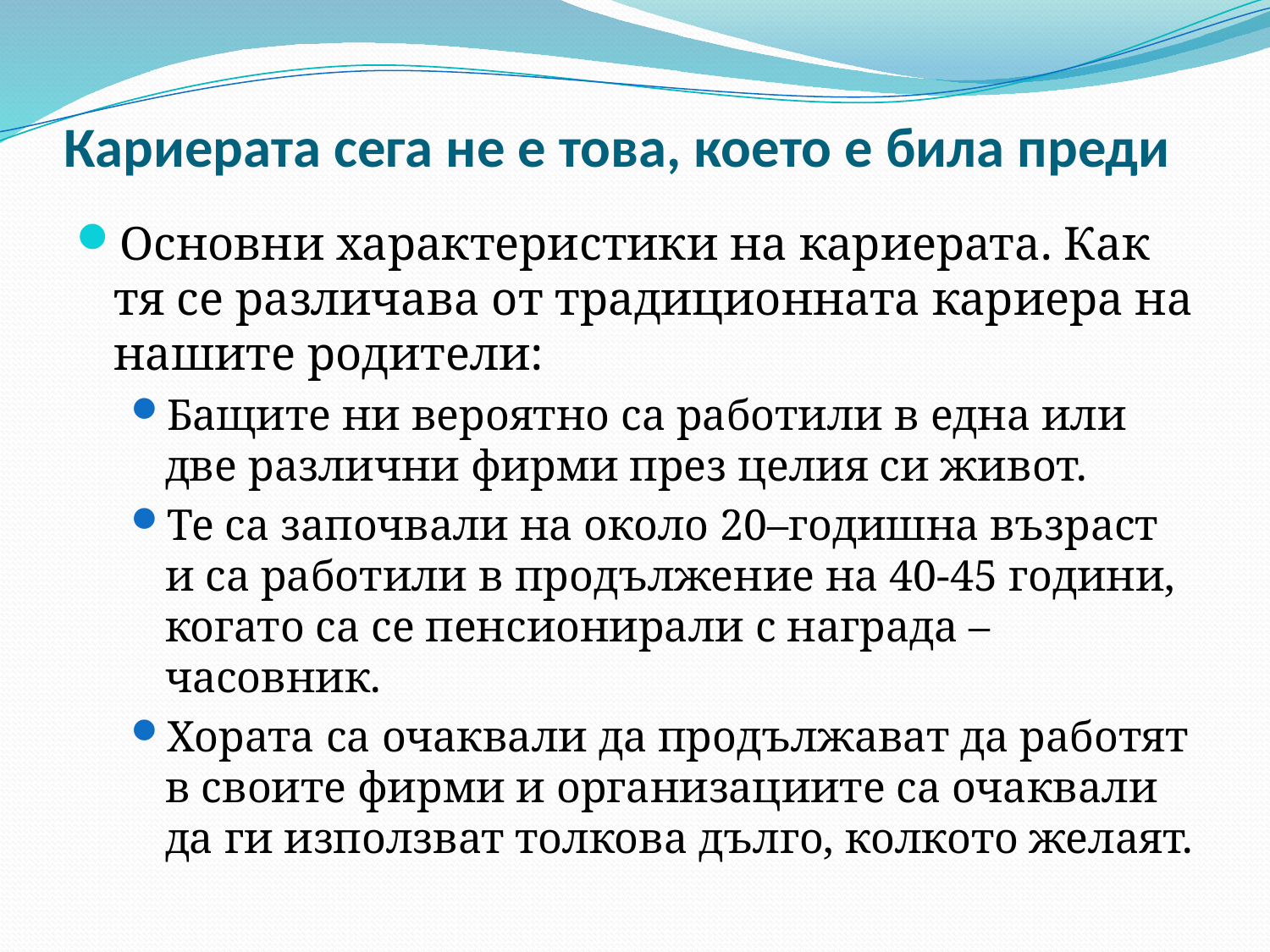

# Кариерата сега не е това, което е била преди
Основни характеристики на кариерата. Как тя се различава от традиционната кариера на нашите родители:
Бащите ни вероятно са работили в една или две различни фирми през целия си живот.
Те са започвали на около 20–годишна възраст и са работили в продължение на 40-45 години, когато са се пенсионирали с награда – часовник.
Хората са очаквали да продължават да работят в своите фирми и организациите са очаквали да ги използват толкова дълго, колкото желаят.